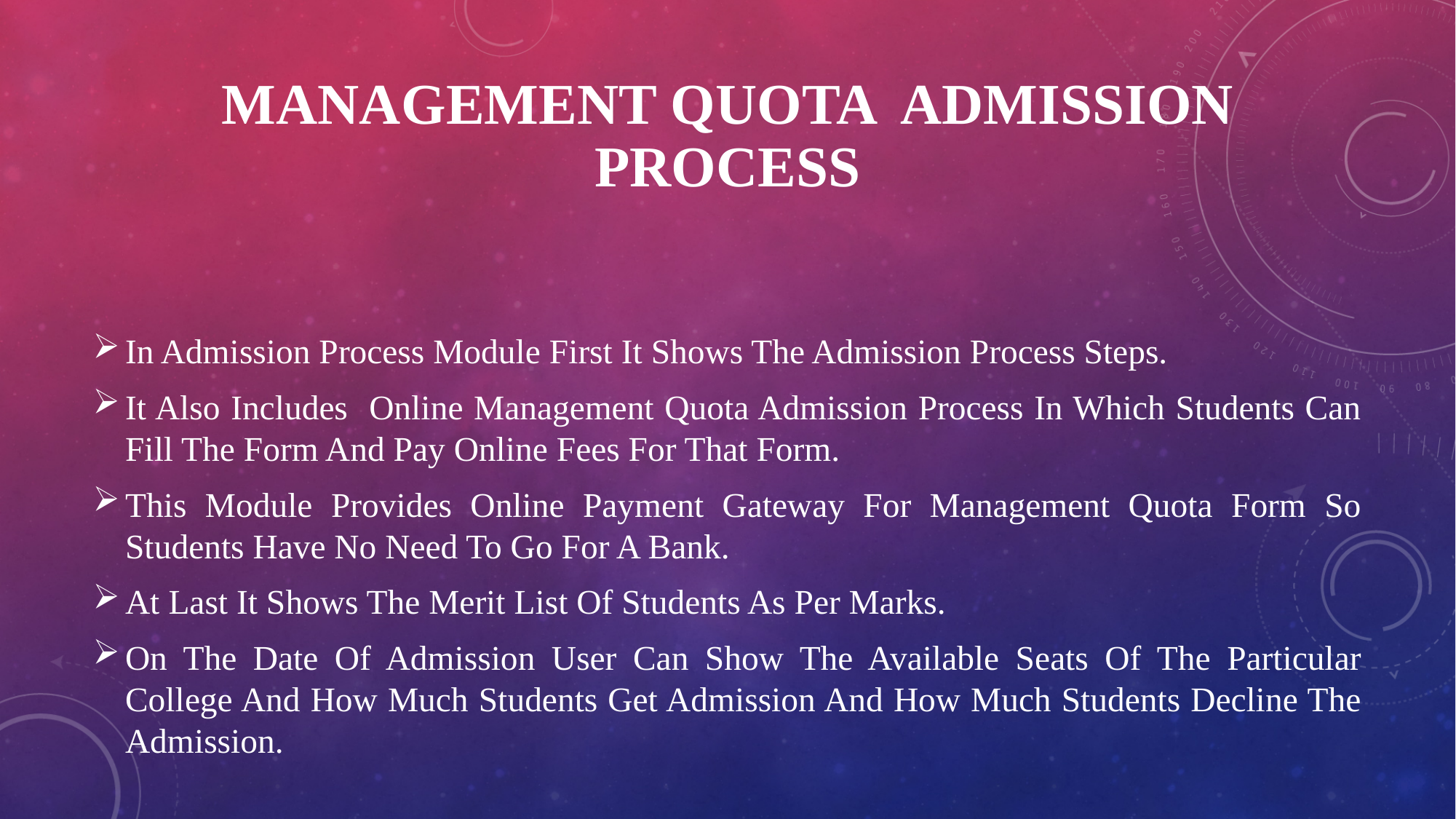

# Management quota  admission process

In Admission Process Module First It Shows The Admission Process Steps.
It Also Includes  Online Management Quota Admission Process In Which Students Can Fill The Form And Pay Online Fees For That Form.
This Module Provides Online Payment Gateway For Management Quota Form So Students Have No Need To Go For A Bank.
At Last It Shows The Merit List Of Students As Per Marks.
On The Date Of Admission User Can Show The Available Seats Of The Particular College And How Much Students Get Admission And How Much Students Decline The Admission.